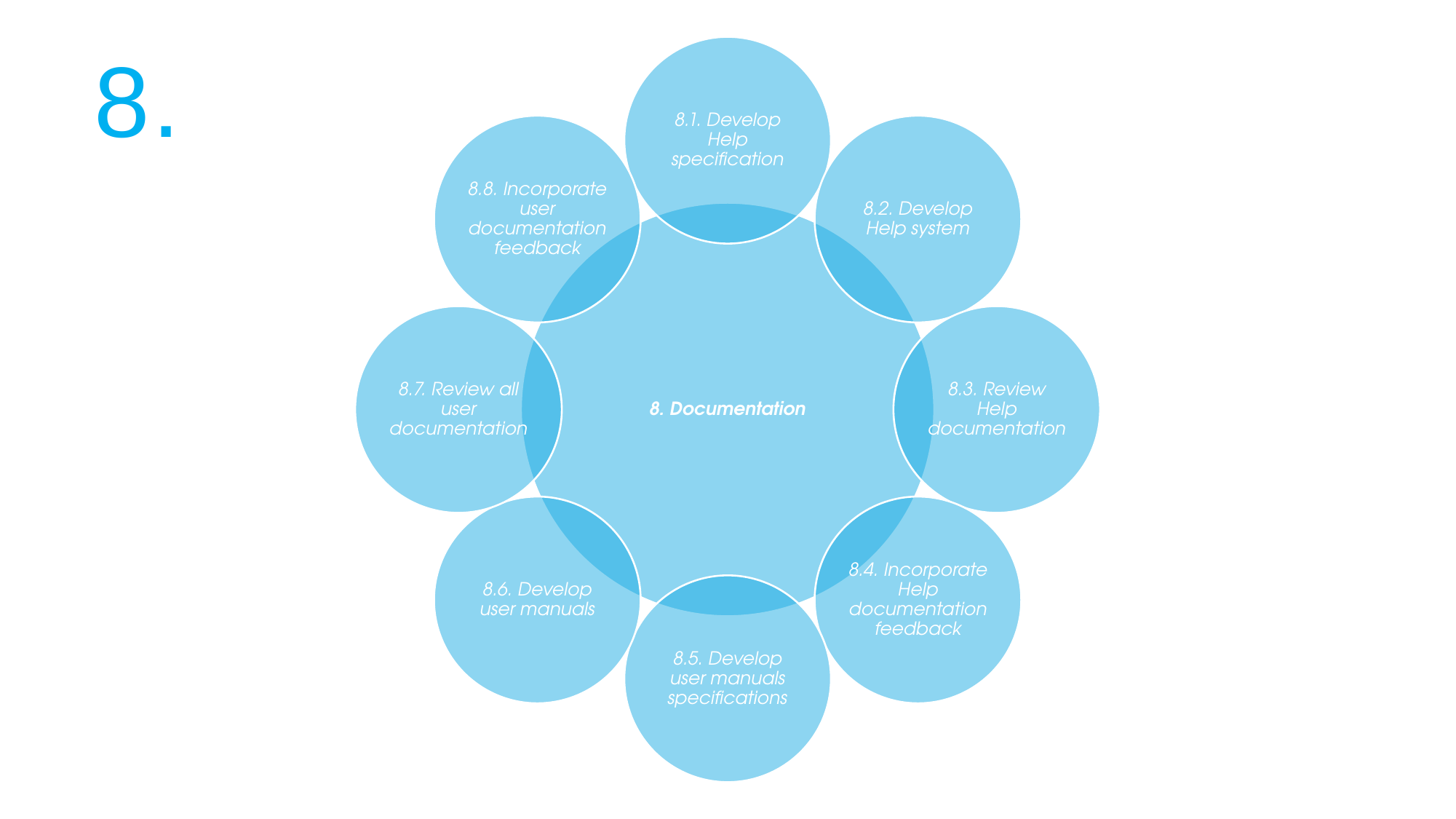

8. Documentation
8.1. Develop Help specification
8.2. Develop Help system
8.3. Review Help documentation
8.4. Incorporate Help documentation feedback
8.5. Develop user manuals specifications
8.6. Develop user manuals
8.7. Review all user documentation
8.8. Incorporate user documentation feedback
8.